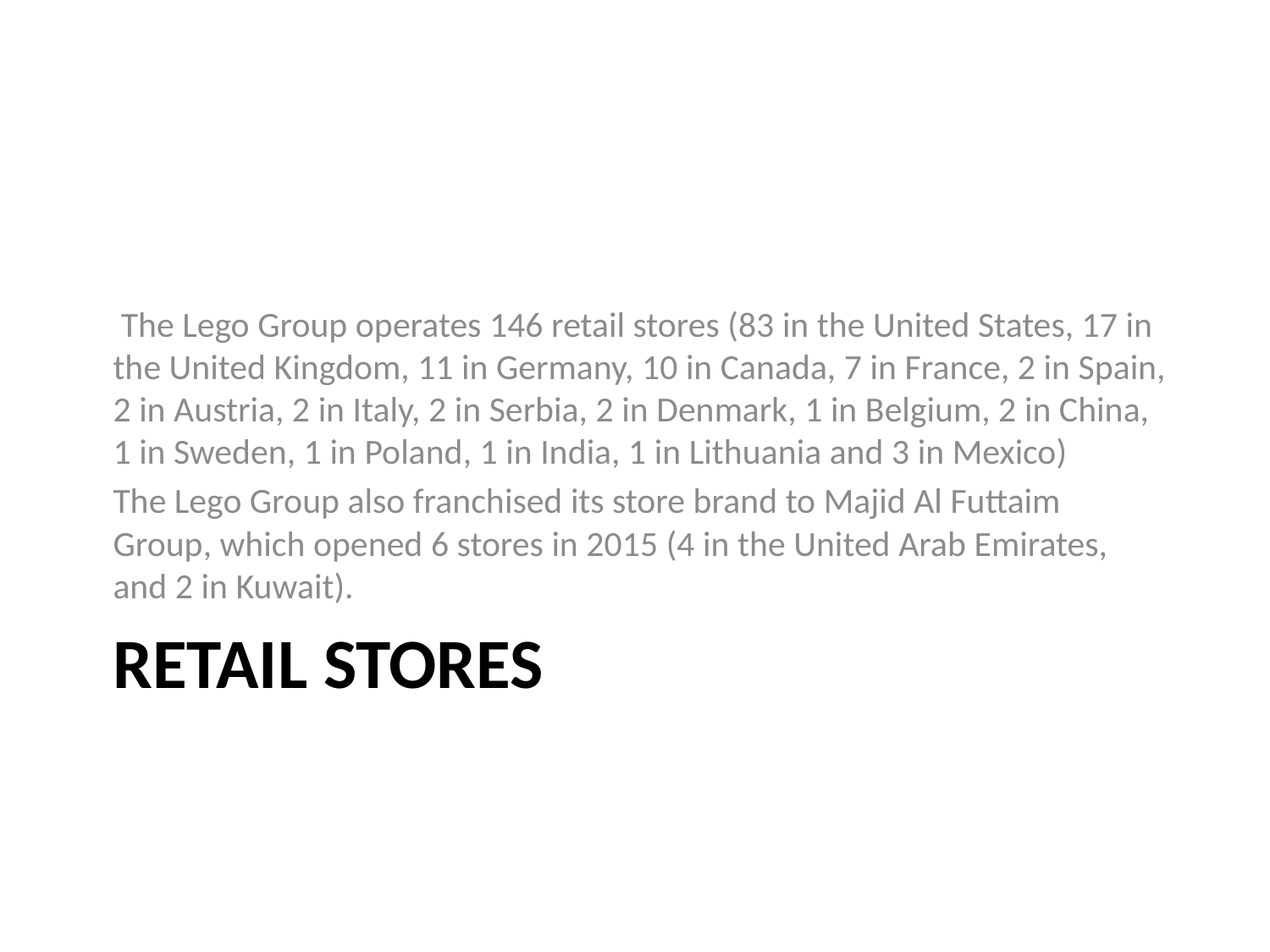

The Lego Group operates 146 retail stores (83 in the United States, 17 in the United Kingdom, 11 in Germany, 10 in Canada, 7 in France, 2 in Spain, 2 in Austria, 2 in Italy, 2 in Serbia, 2 in Denmark, 1 in Belgium, 2 in China, 1 in Sweden, 1 in Poland, 1 in India, 1 in Lithuania and 3 in Mexico)
The Lego Group also franchised its store brand to Majid Al Futtaim Group, which opened 6 stores in 2015 (4 in the United Arab Emirates, and 2 in Kuwait).
# Retail stores